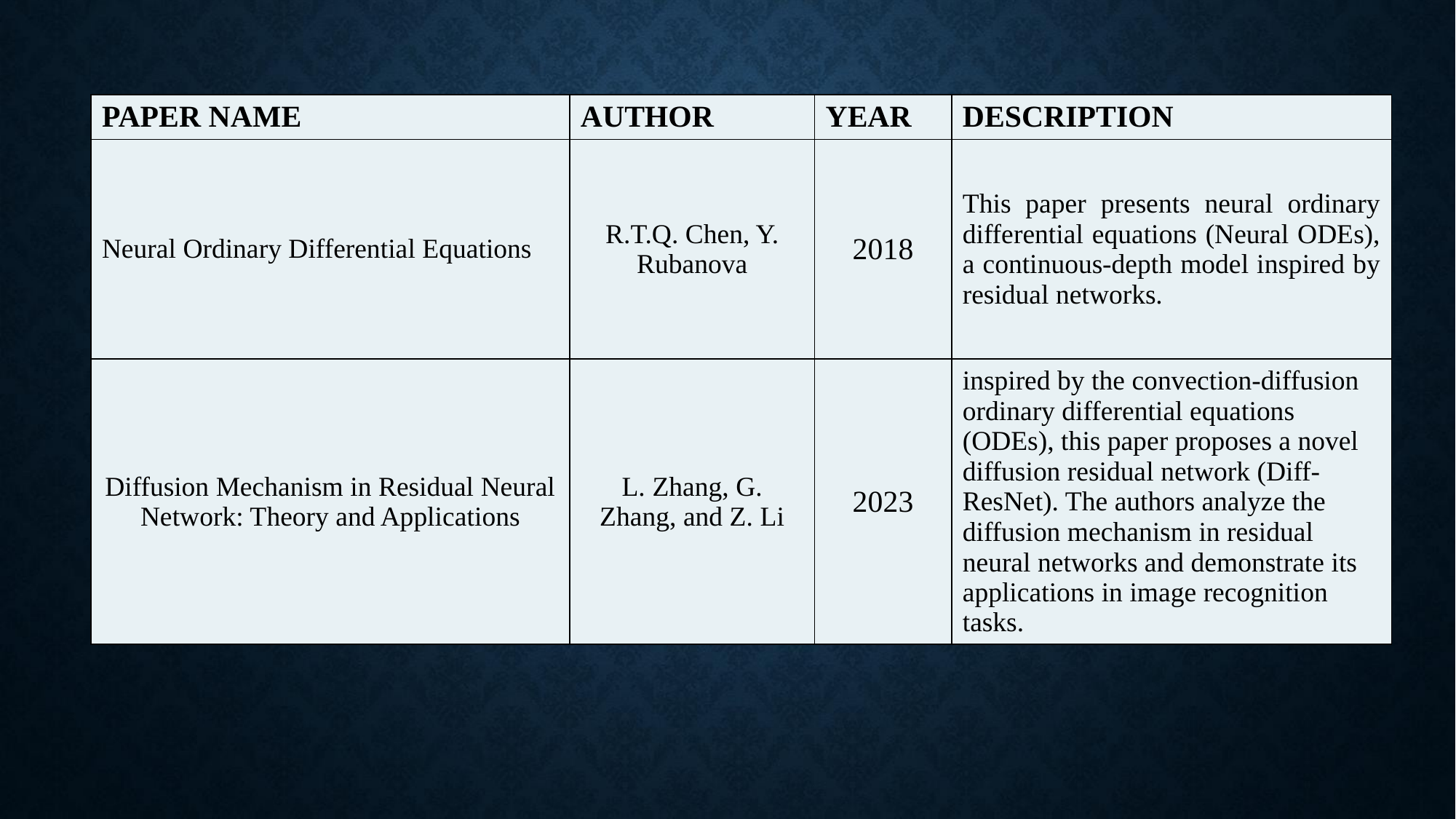

#
| PAPER NAME | AUTHOR | YEAR | DESCRIPTION |
| --- | --- | --- | --- |
| Neural Ordinary Differential Equations | R.T.Q. Chen, Y. Rubanova | 2018 | This paper presents neural ordinary differential equations (Neural ODEs), a continuous-depth model inspired by residual networks. |
| Diffusion Mechanism in Residual Neural Network: Theory and Applications | L. Zhang, G. Zhang, and Z. Li | 2023 | inspired by the convection-diffusion ordinary differential equations (ODEs), this paper proposes a novel diffusion residual network (Diff-ResNet). The authors analyze the diffusion mechanism in residual neural networks and demonstrate its applications in image recognition tasks. |